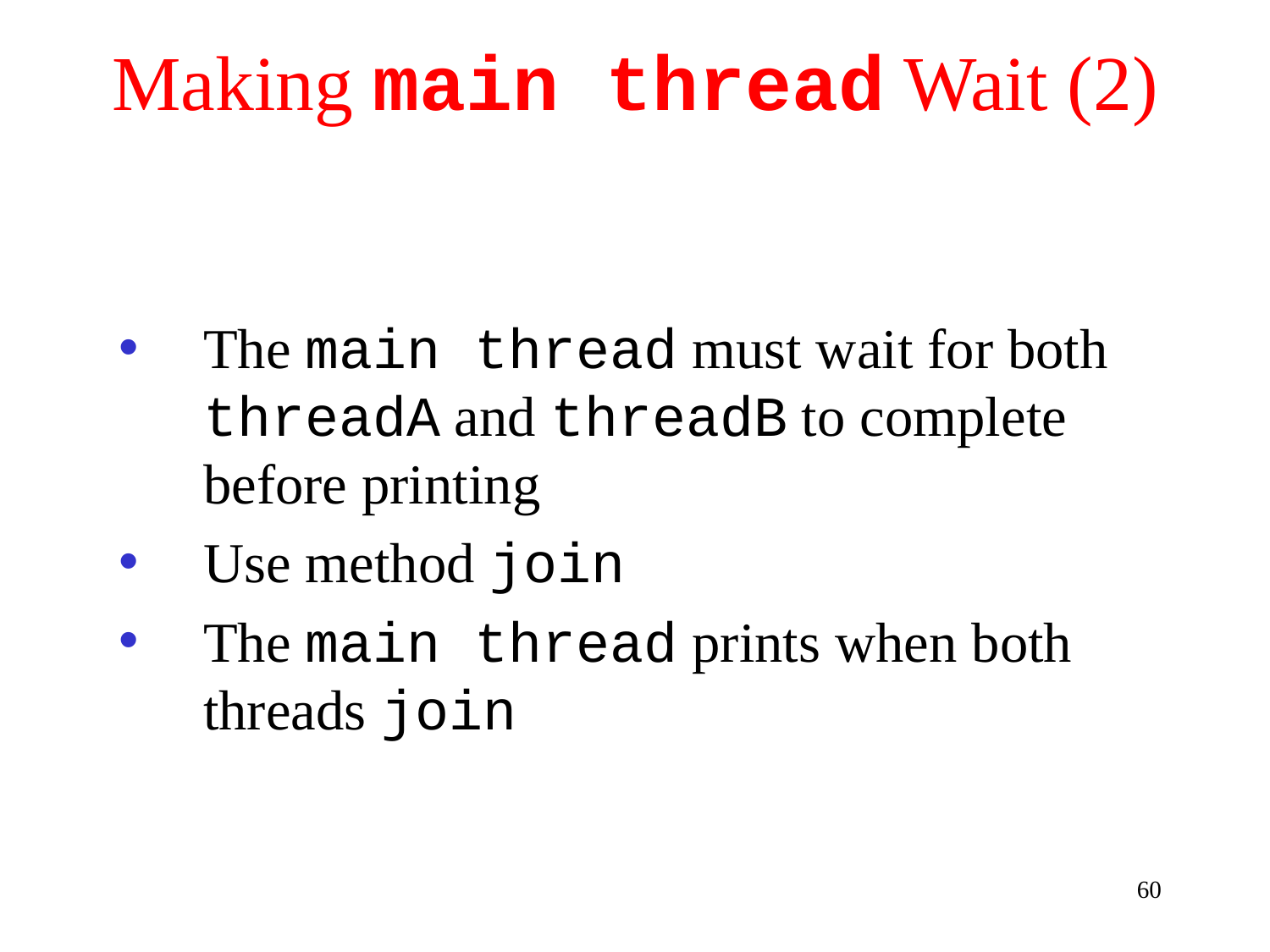

# Making main thread Wait (2)
The main thread must wait for both threadA and threadB to complete before printing
Use method join
The main thread prints when both threads join
60